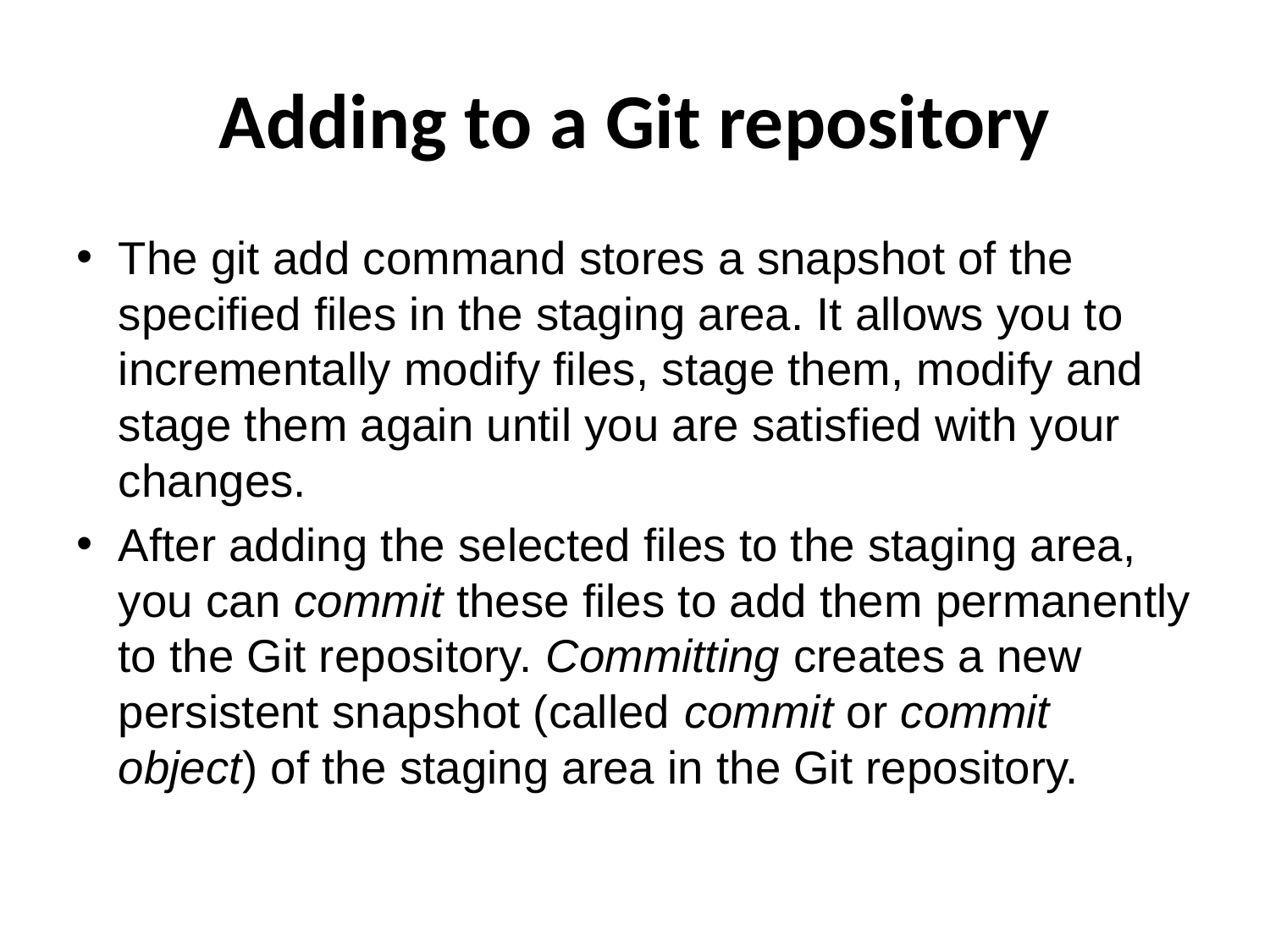

# Adding to a Git repository
The git add command stores a snapshot of the specified files in the staging area. It allows you to incrementally modify files, stage them, modify and stage them again until you are satisfied with your changes.
After adding the selected files to the staging area, you can commit these files to add them permanently to the Git repository. Committing creates a new persistent snapshot (called commit or commit object) of the staging area in the Git repository.